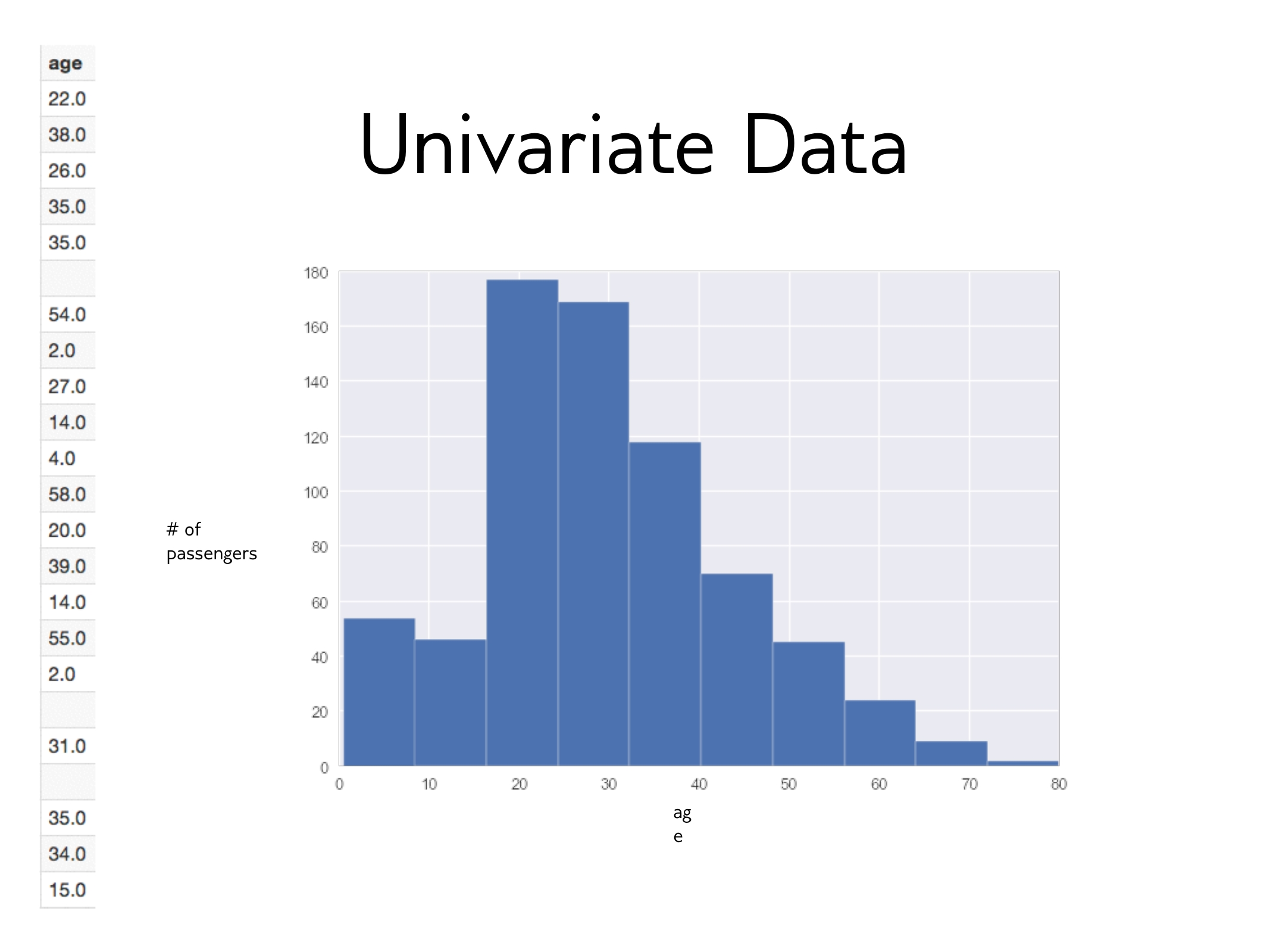

# Univariate Data

# of passengers
age